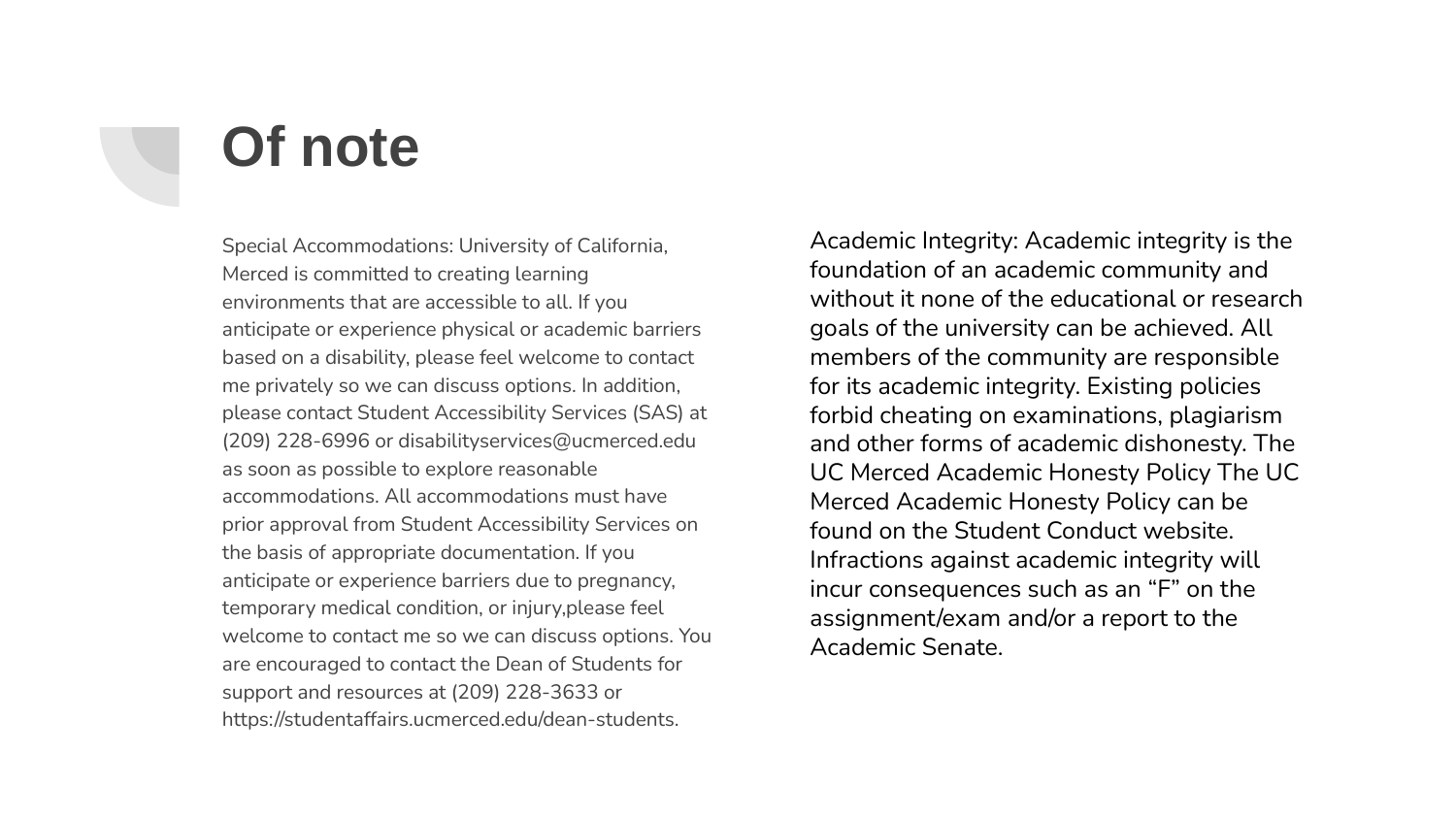

# Of note
Academic Integrity: Academic integrity is the foundation of an academic community and without it none of the educational or research goals of the university can be achieved. All members of the community are responsible for its academic integrity. Existing policies forbid cheating on examinations, plagiarism and other forms of academic dishonesty. The UC Merced Academic Honesty Policy The UC
Merced Academic Honesty Policy can be found on the Student Conduct website. Infractions against academic integrity will incur consequences such as an “F” on the assignment/exam and/or a report to the Academic Senate.
Special Accommodations: University of California, Merced is committed to creating learning environments that are accessible to all. If you anticipate or experience physical or academic barriers based on a disability, please feel welcome to contact me privately so we can discuss options. In addition, please contact Student Accessibility Services (SAS) at (209) 228-6996 or disabilityservices@ucmerced.edu as soon as possible to explore reasonable accommodations. All accommodations must have prior approval from Student Accessibility Services on the basis of appropriate documentation. If you anticipate or experience barriers due to pregnancy, temporary medical condition, or injury,please feel welcome to contact me so we can discuss options. You are encouraged to contact the Dean of Students for support and resources at (209) 228-3633 or https://studentaffairs.ucmerced.edu/dean-students.